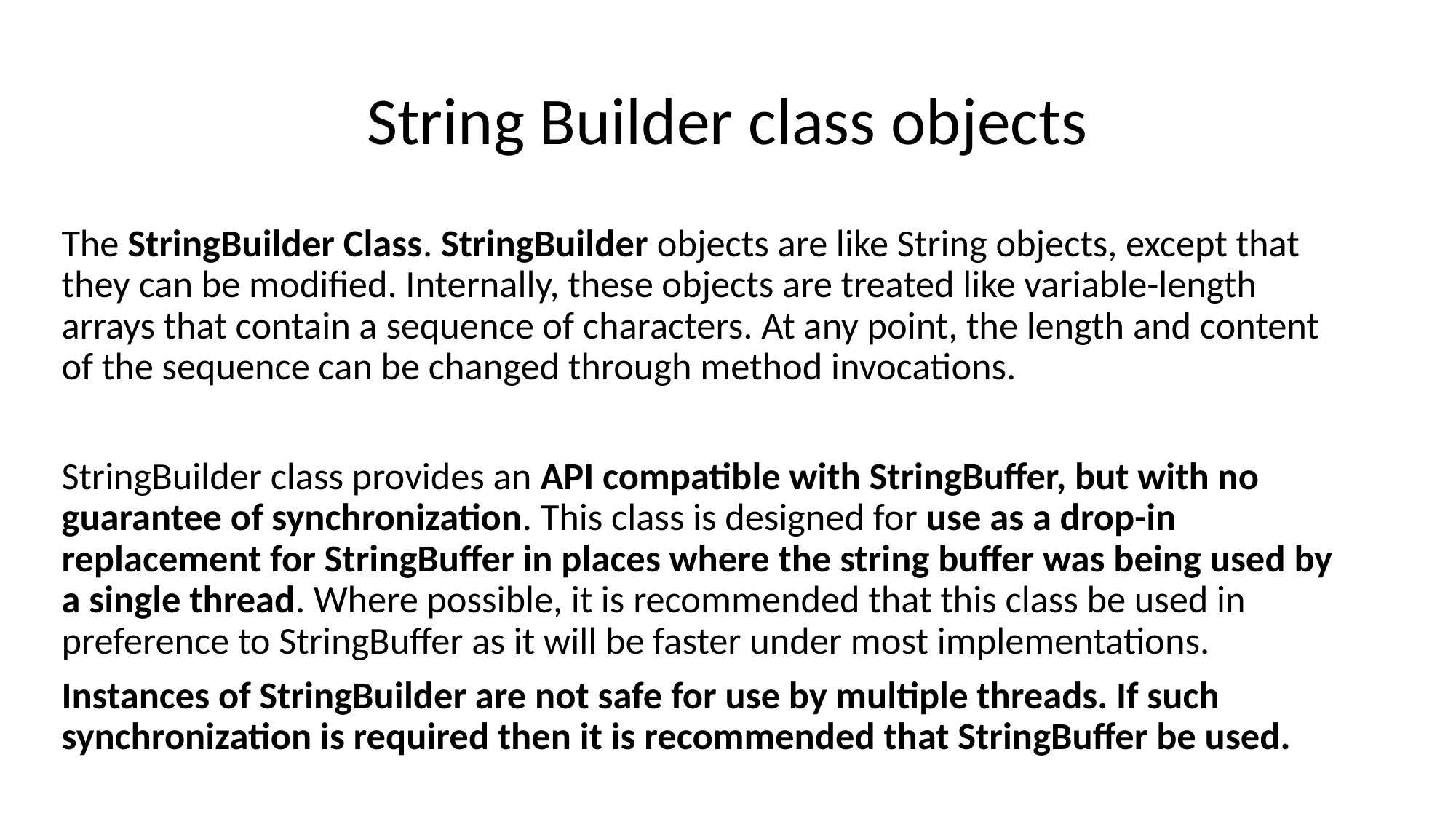

# String Builder class objects
The StringBuilder Class. StringBuilder objects are like String objects, except that they can be modified. Internally, these objects are treated like variable-length arrays that contain a sequence of characters. At any point, the length and content of the sequence can be changed through method invocations.

StringBuilder class provides an API compatible with StringBuffer, but with no guarantee of synchronization. This class is designed for use as a drop-in replacement for StringBuffer in places where the string buffer was being used by a single thread. Where possible, it is recommended that this class be used in preference to StringBuffer as it will be faster under most implementations.
Instances of StringBuilder are not safe for use by multiple threads. If such synchronization is required then it is recommended that StringBuffer be used.